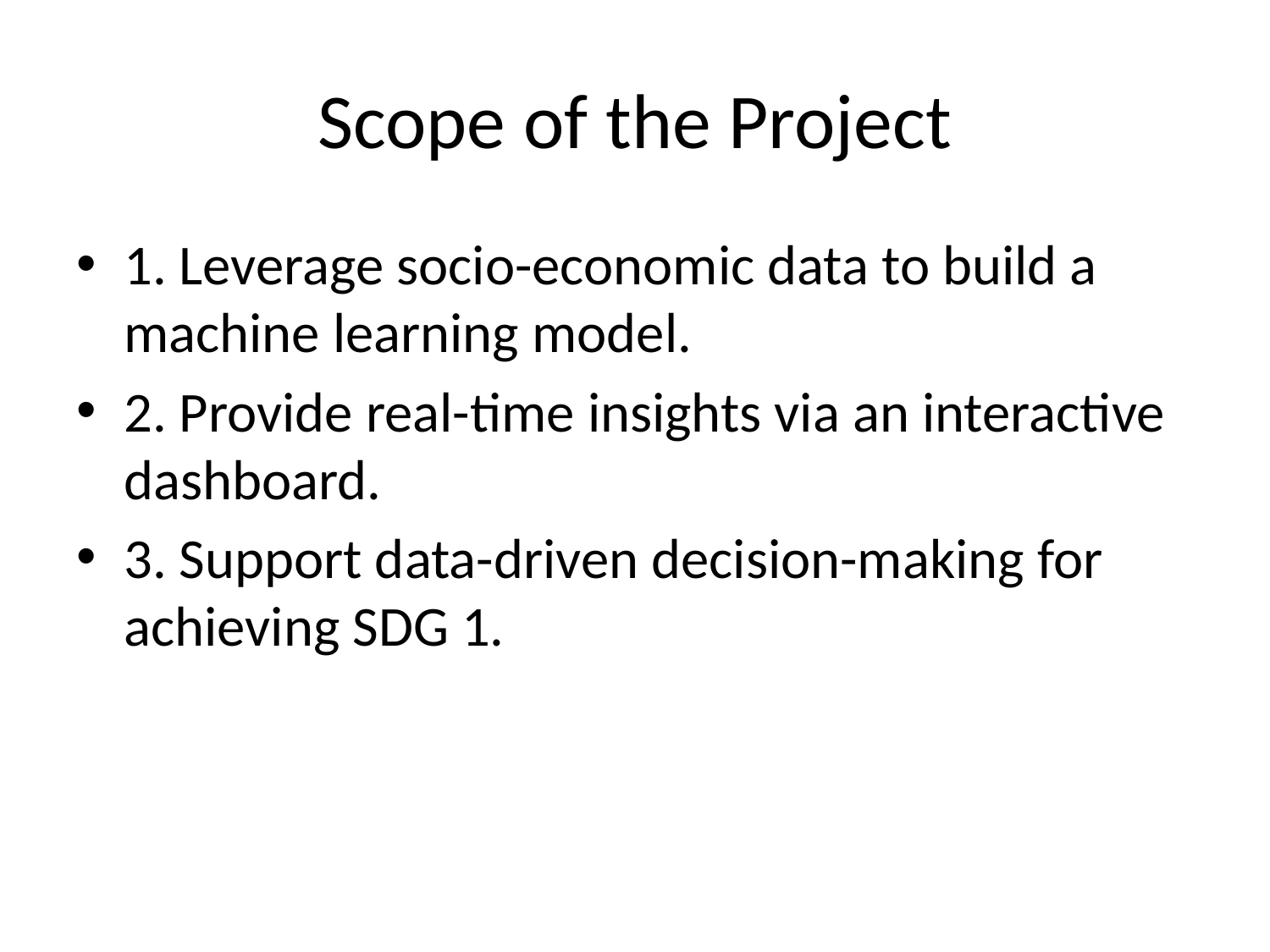

# Scope of the Project
1. Leverage socio-economic data to build a machine learning model.
2. Provide real-time insights via an interactive dashboard.
3. Support data-driven decision-making for achieving SDG 1.